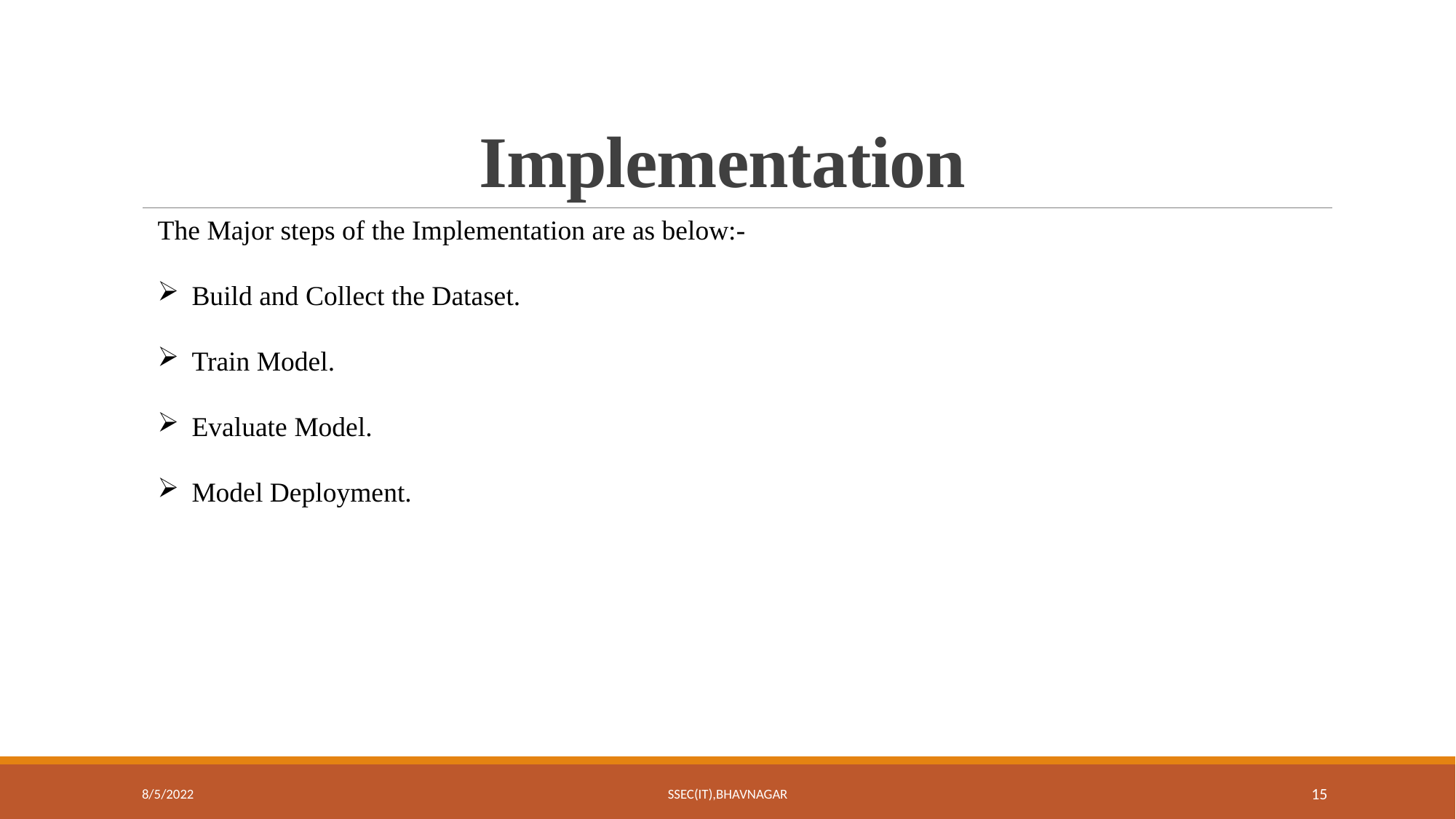

# Implementation
The Major steps of the Implementation are as below:-

Build and Collect the Dataset.

Train Model.

Evaluate Model.

Model Deployment.

8/5/2022
SSEC(IT),Bhavnagar
15